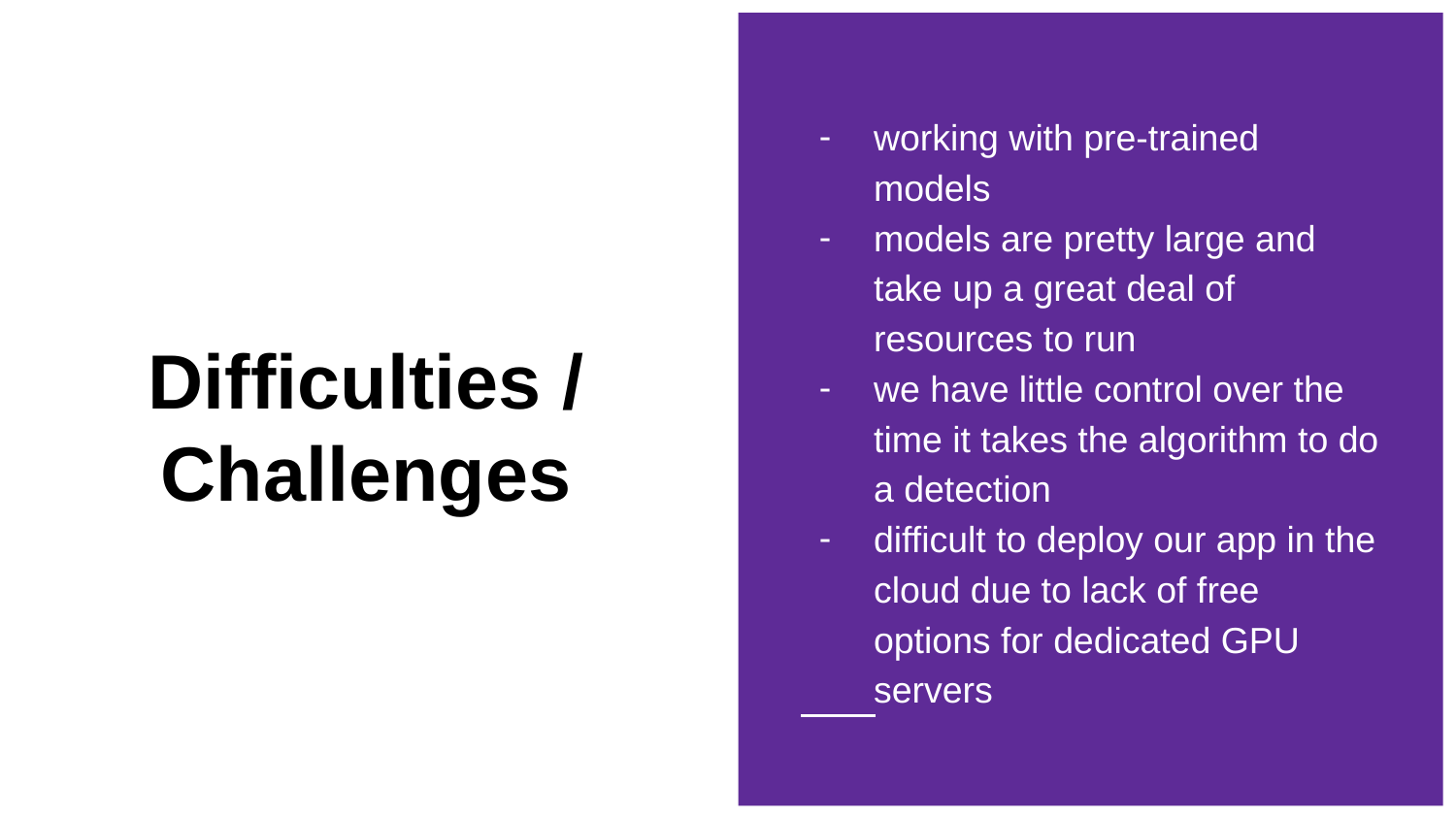

working with pre-trained models
models are pretty large and take up a great deal of resources to run
we have little control over the time it takes the algorithm to do a detection
difficult to deploy our app in the cloud due to lack of free options for dedicated GPU servers
# Difficulties / Challenges